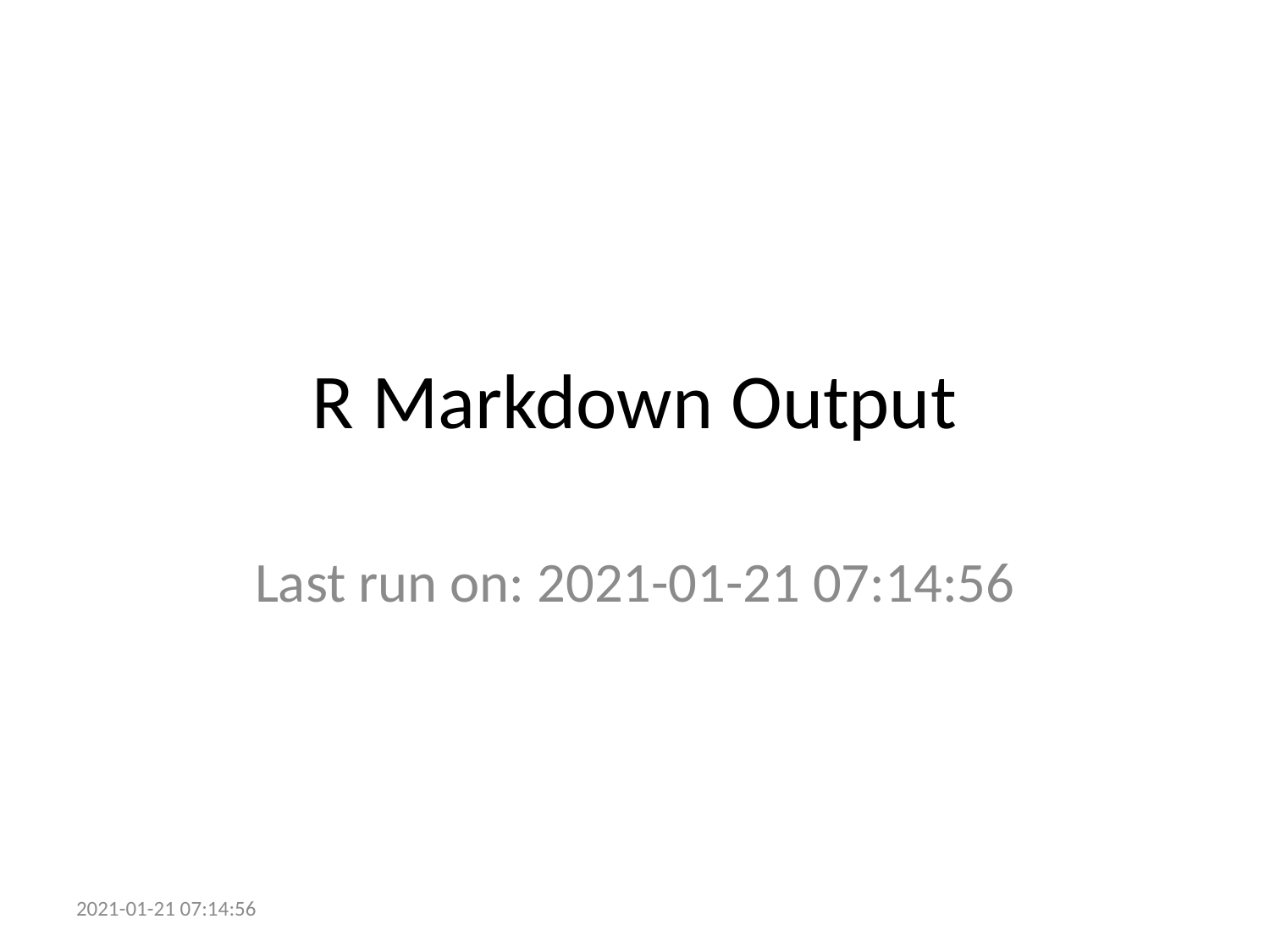

# R Markdown Output
Last run on: 2021-01-21 07:14:56
2021-01-21 07:14:56